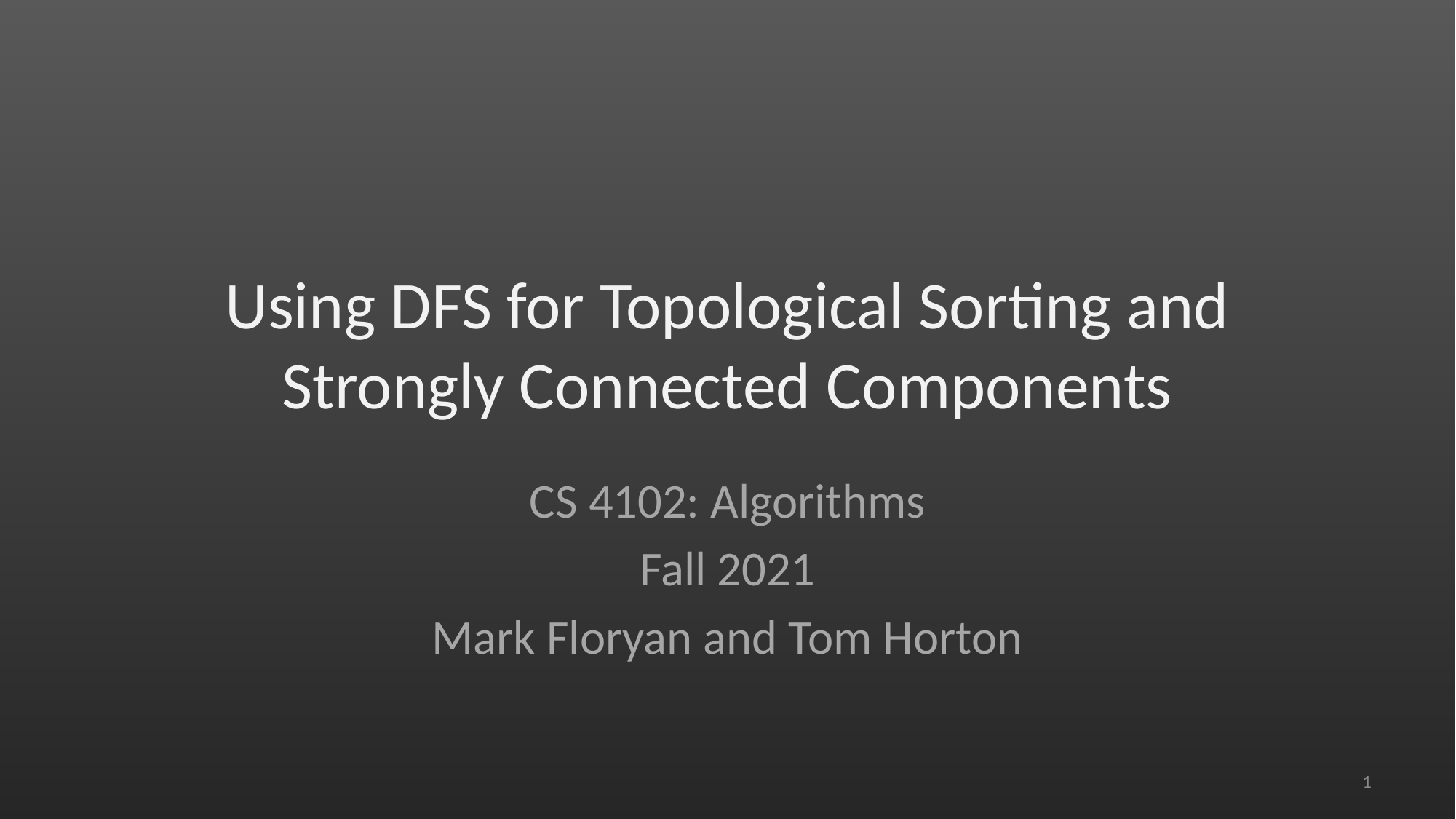

# Using DFS for Topological Sorting and Strongly Connected Components
CS 4102: Algorithms
Fall 2021
Mark Floryan and Tom Horton
1